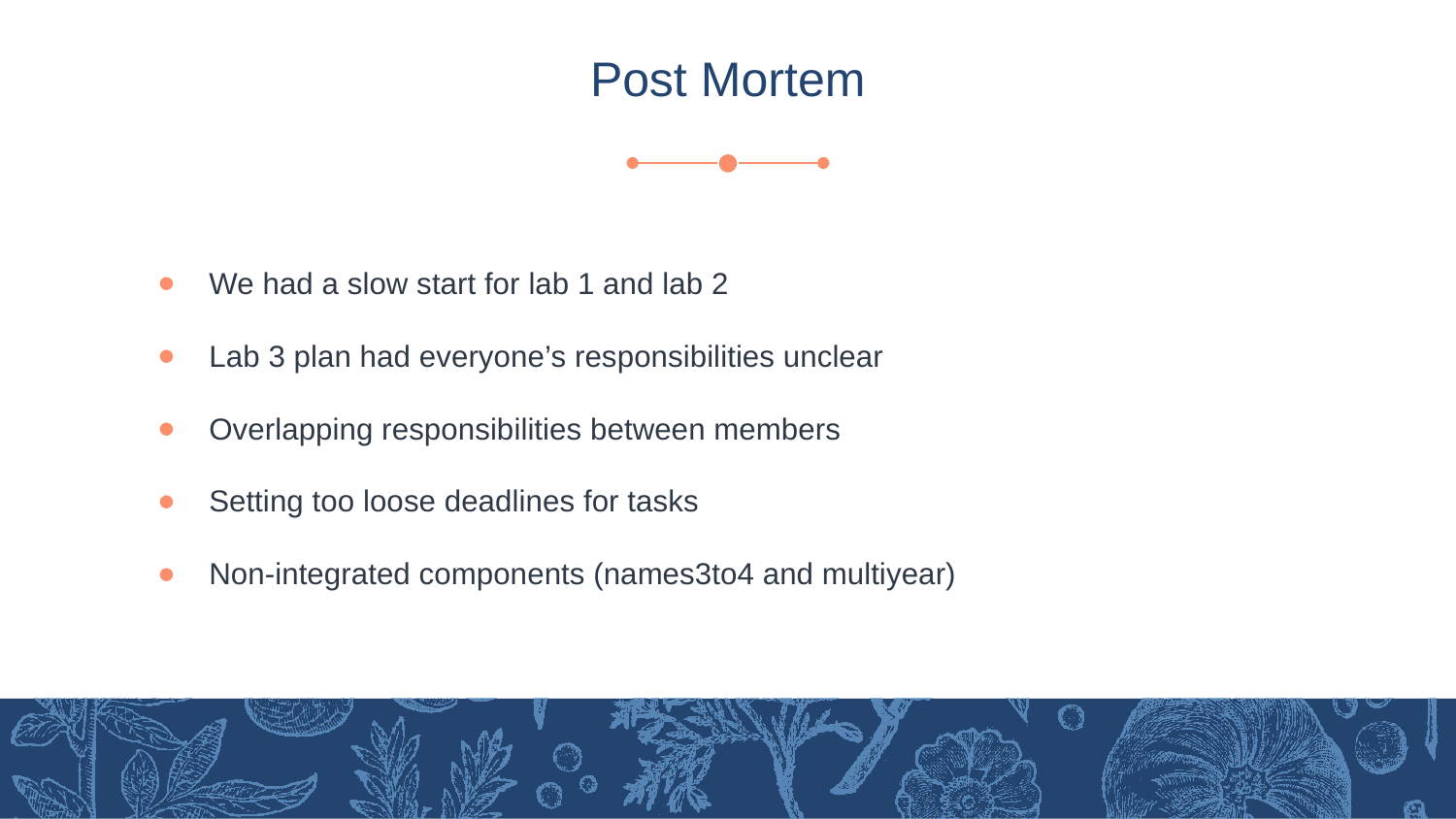

# Post Mortem
We had a slow start for lab 1 and lab 2
Lab 3 plan had everyone’s responsibilities unclear
Overlapping responsibilities between members
Setting too loose deadlines for tasks
Non-integrated components (names3to4 and multiyear)